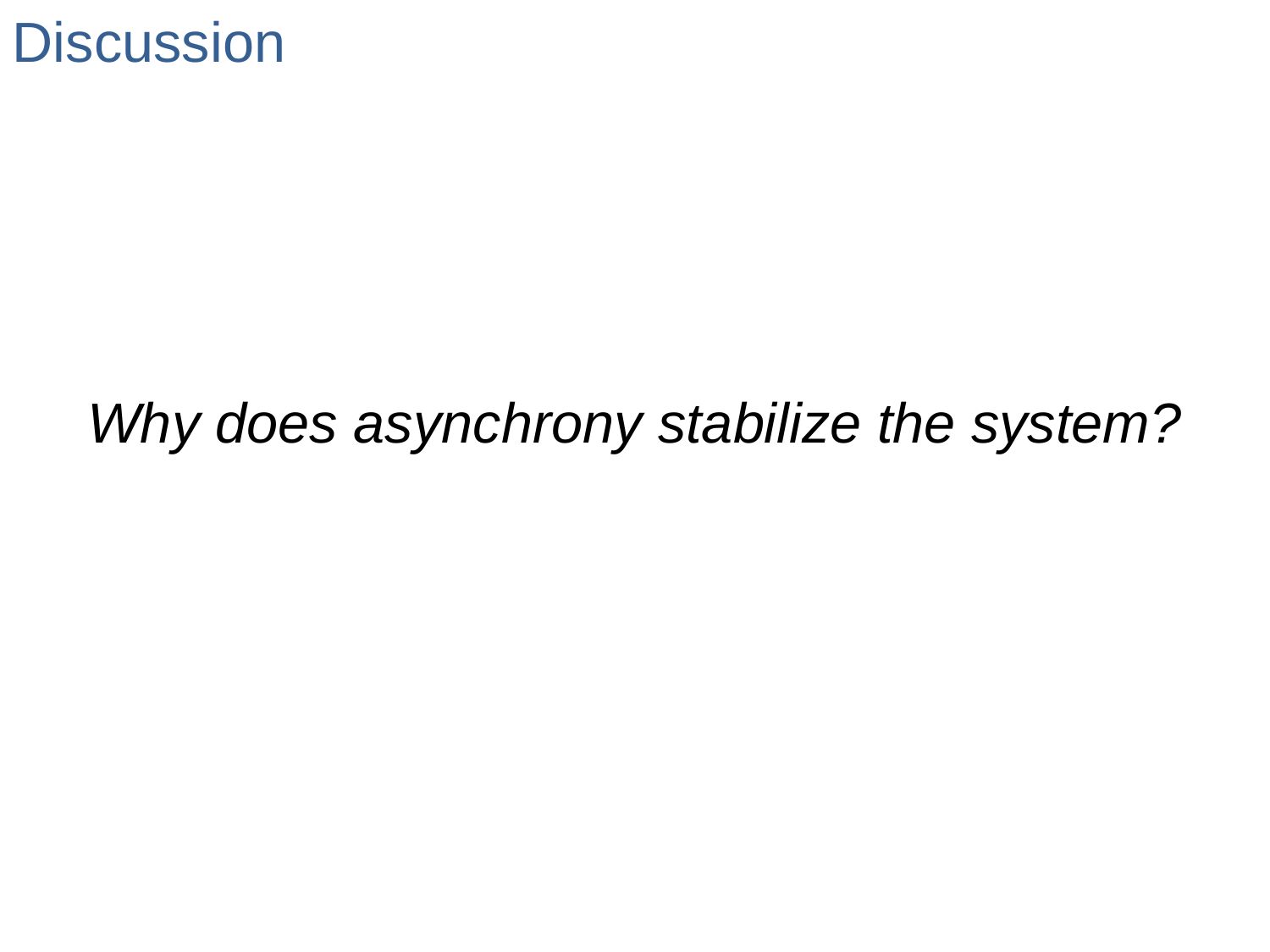

Discussion
Why does asynchrony stabilize the system?